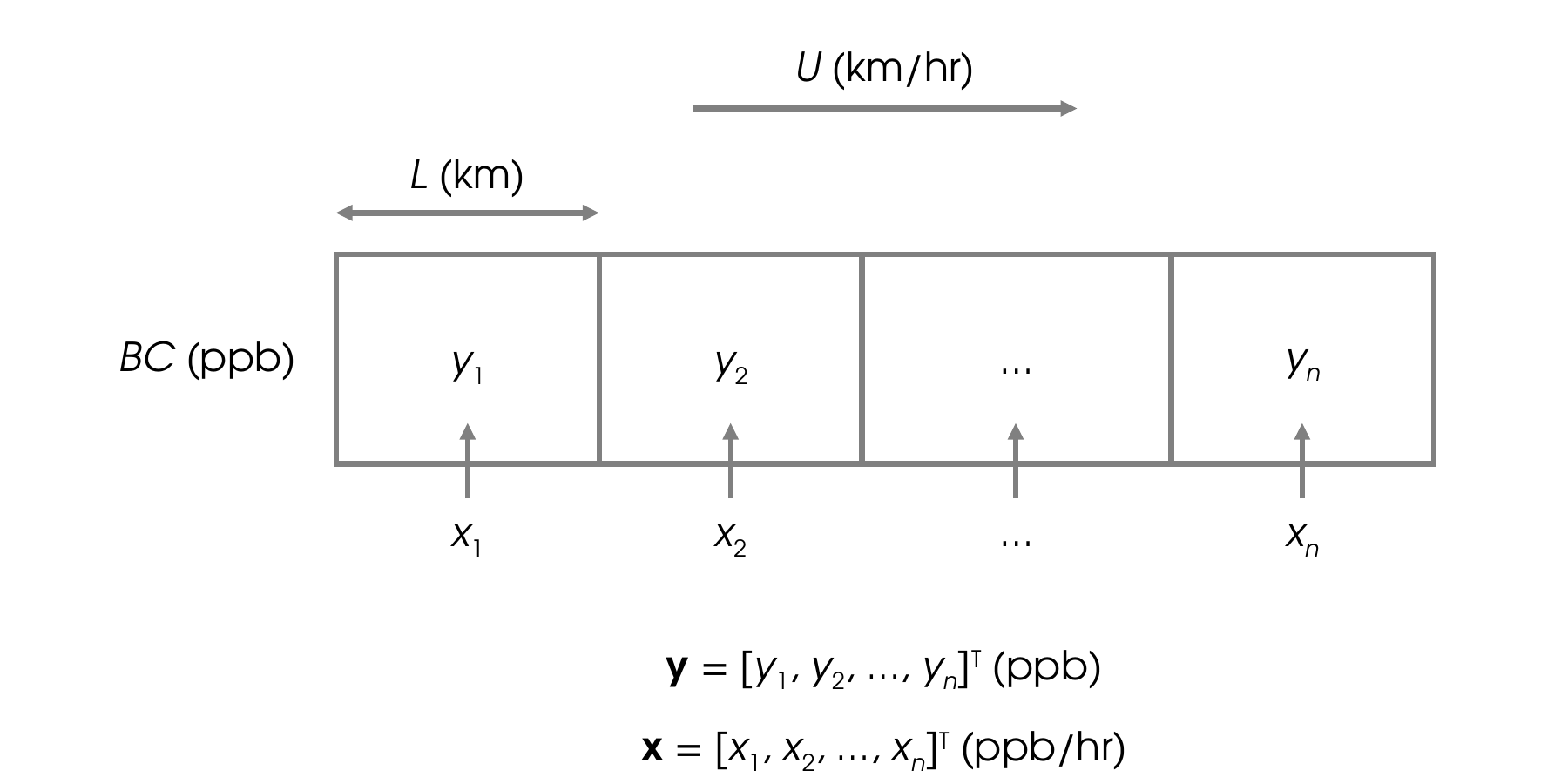

U (km/hr)
L (km)

BC (ppb)
…
x2
x1
…
y2
y1
y = [y1, y2, …, yn]T (ppb)
x = [x1, x2, …, xn]T (ppb/hr)

yn
xn